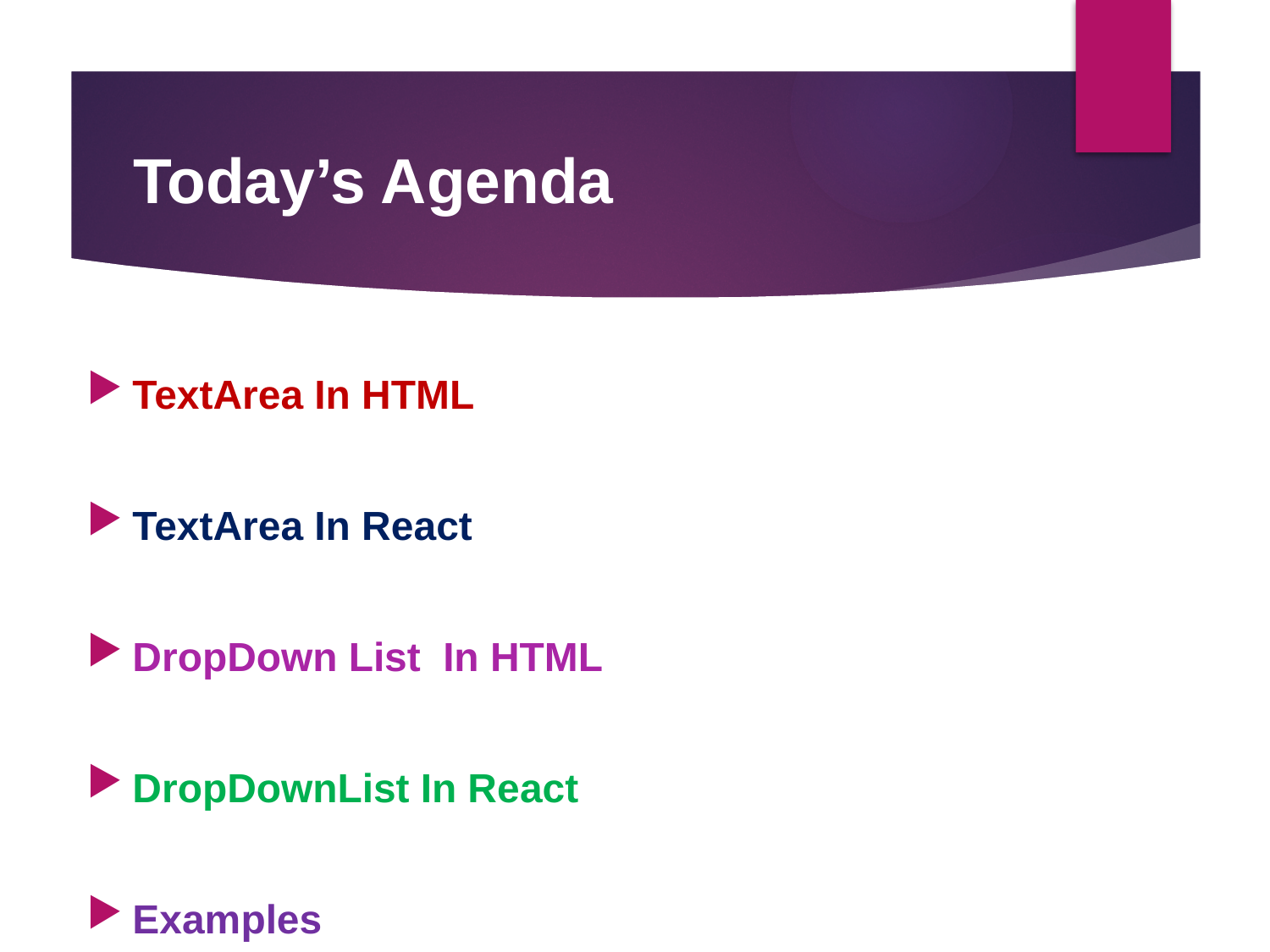

# Today’s Agenda

TextArea In HTML

TextArea In React

DropDown List  In HTML

DropDownList In React

Examples